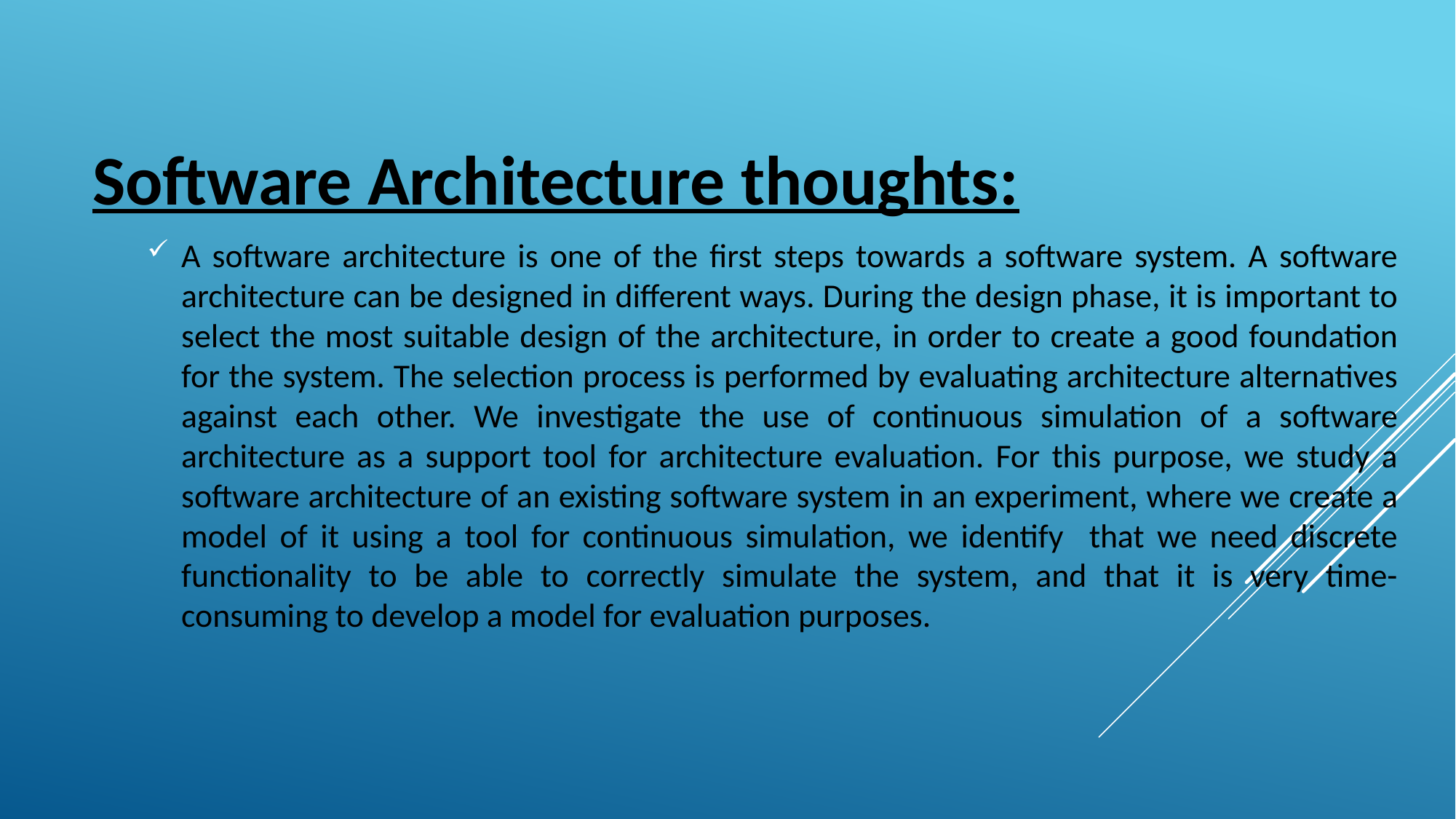

Software Architecture thoughts:
A software architecture is one of the first steps towards a software system. A software architecture can be designed in different ways. During the design phase, it is important to select the most suitable design of the architecture, in order to create a good foundation for the system. The selection process is performed by evaluating architecture alternatives against each other. We investigate the use of continuous simulation of a software architecture as a support tool for architecture evaluation. For this purpose, we study a software architecture of an existing software system in an experiment, where we create a model of it using a tool for continuous simulation, we identify  that we need discrete functionality to be able to correctly simulate the system, and that it is very time-consuming to develop a model for evaluation purposes.